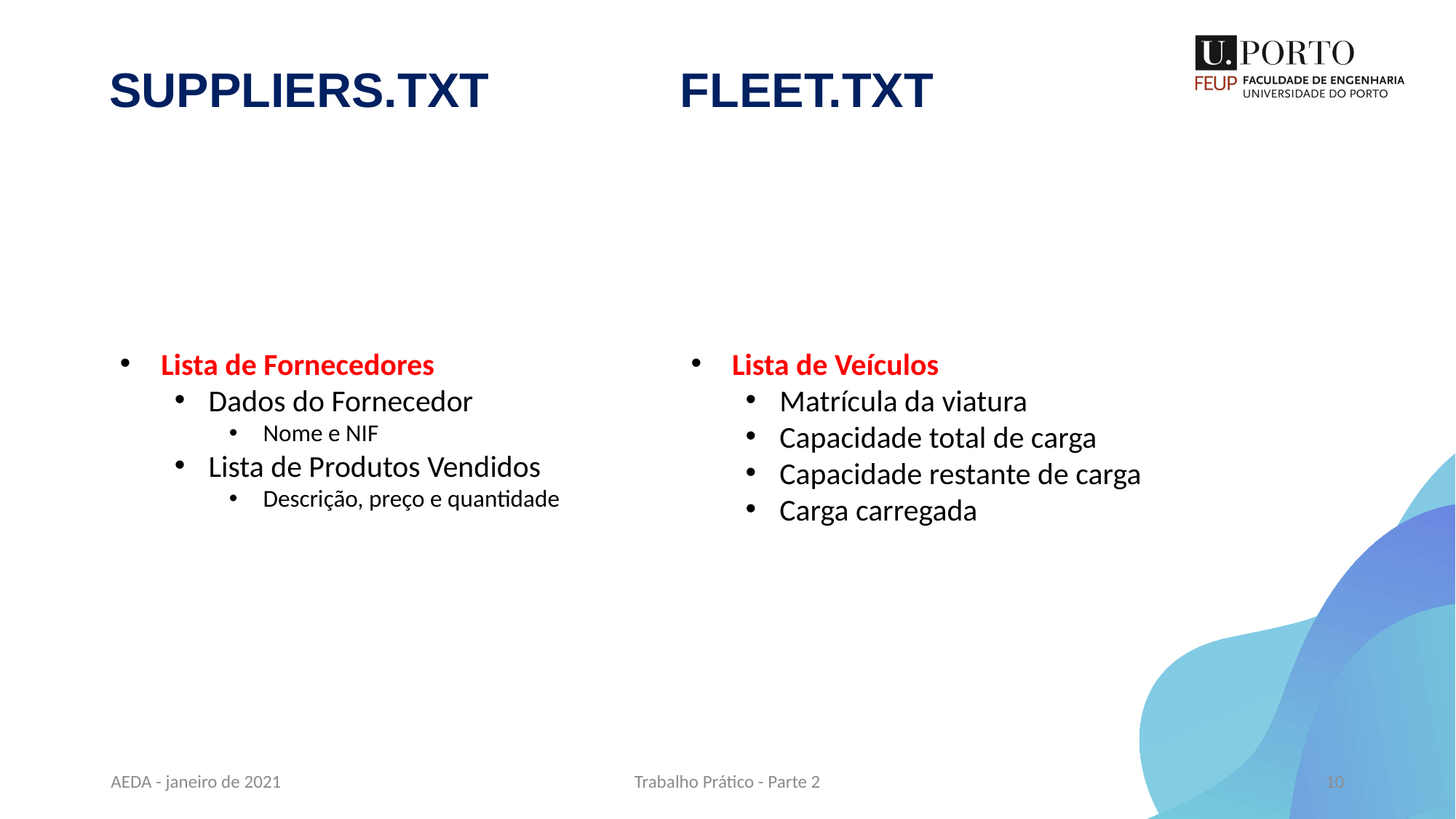

SUPPLIERS.TXT
FLEET.TXT

 Lista de Fornecedores
Dados do Fornecedor
Nome e NIF
Lista de Produtos Vendidos
Descrição, preço e quantidade
 Lista de Veículos
Matrícula da viatura
Capacidade total de carga
Capacidade restante de carga
Carga carregada
AEDA - janeiro de 2021
Trabalho Prático - Parte 2
10